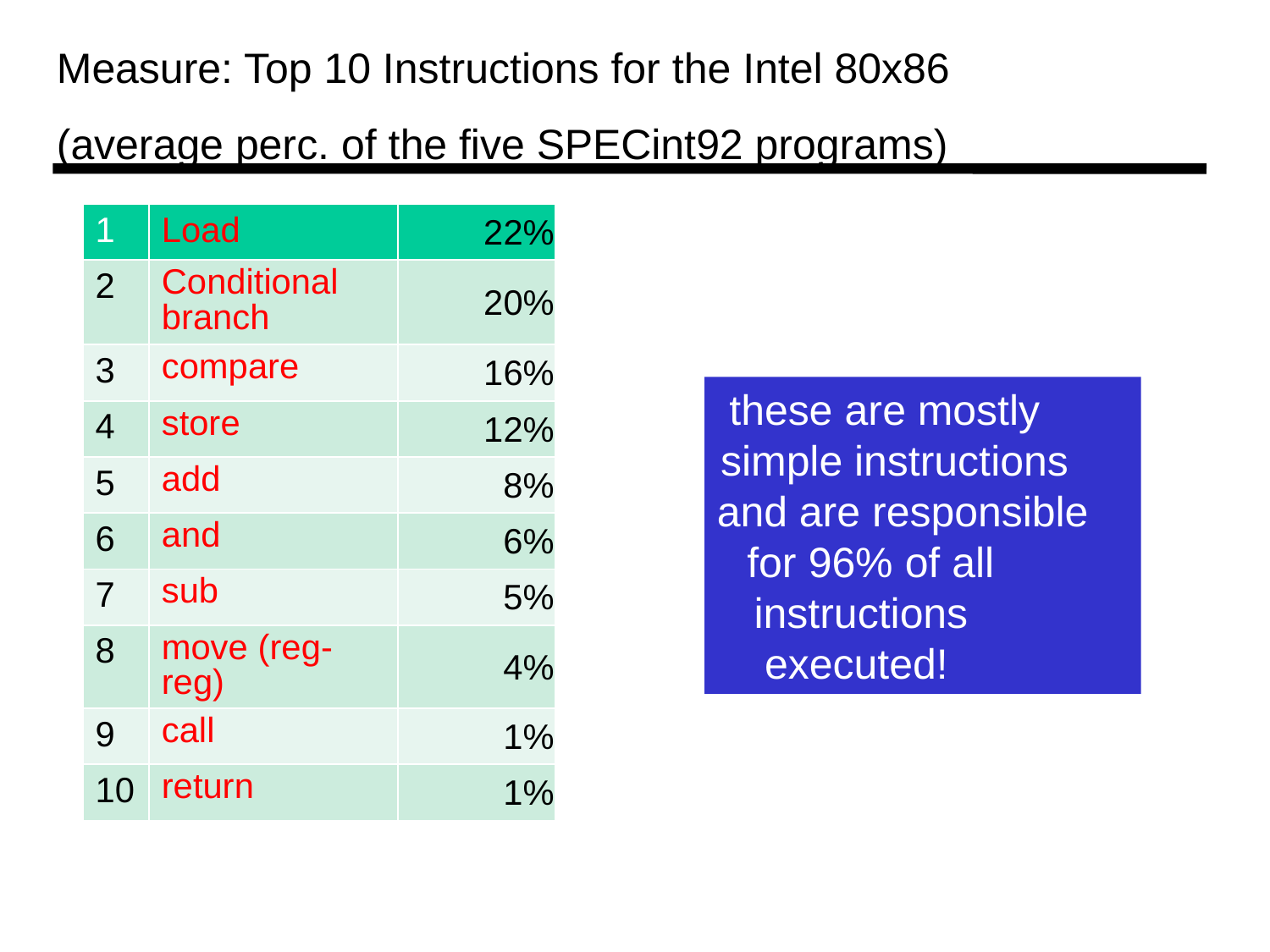

Measure: Top 10 Instructions for the Intel 80x86
(average perc. of the five SPECint92 programs)

| 1 | Load | 22% |
| --- | --- | --- |
| 2 | Conditional branch | 20% |
| 3 | compare | 16% |
| 4 | store | 12% |
| 5 | add | 8% |
| 6 | and | 6% |
| 7 | sub | 5% |
| 8 | move (reg-reg) | 4% |
| 9 | call | 1% |
| 10 | return | 1% |
		these are mostly
	simple instructions
and are responsible
			for 96% of all
				instructions
					executed!